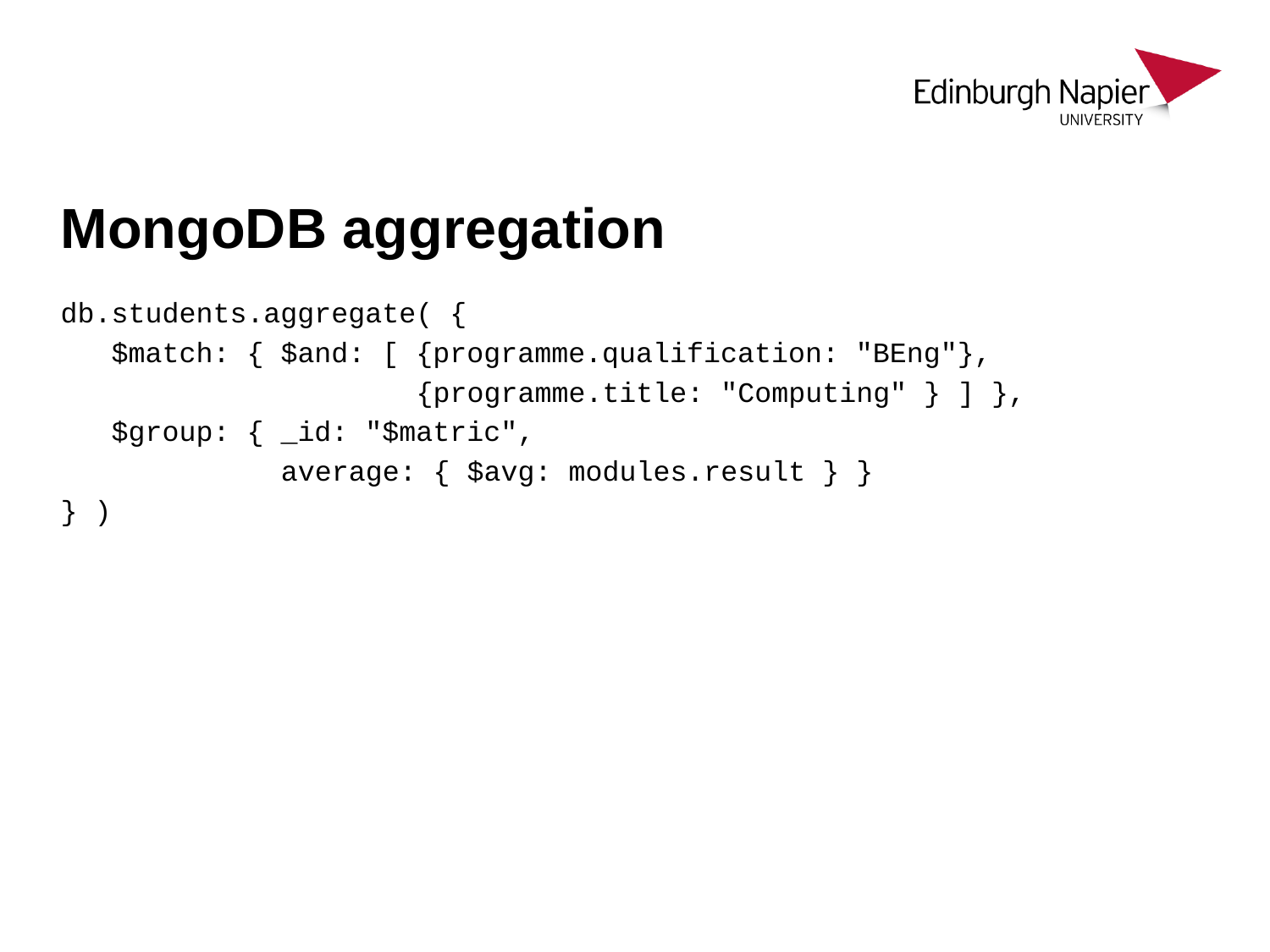

# MongoDB aggregation
db.students.aggregate( {
   $match: { $and: [ {programme.qualification: "BEng"},
                     {programme.title: "Computing" } ] },
   $group: { _id: "$matric",
             average: { $avg: modules.result } }
} )